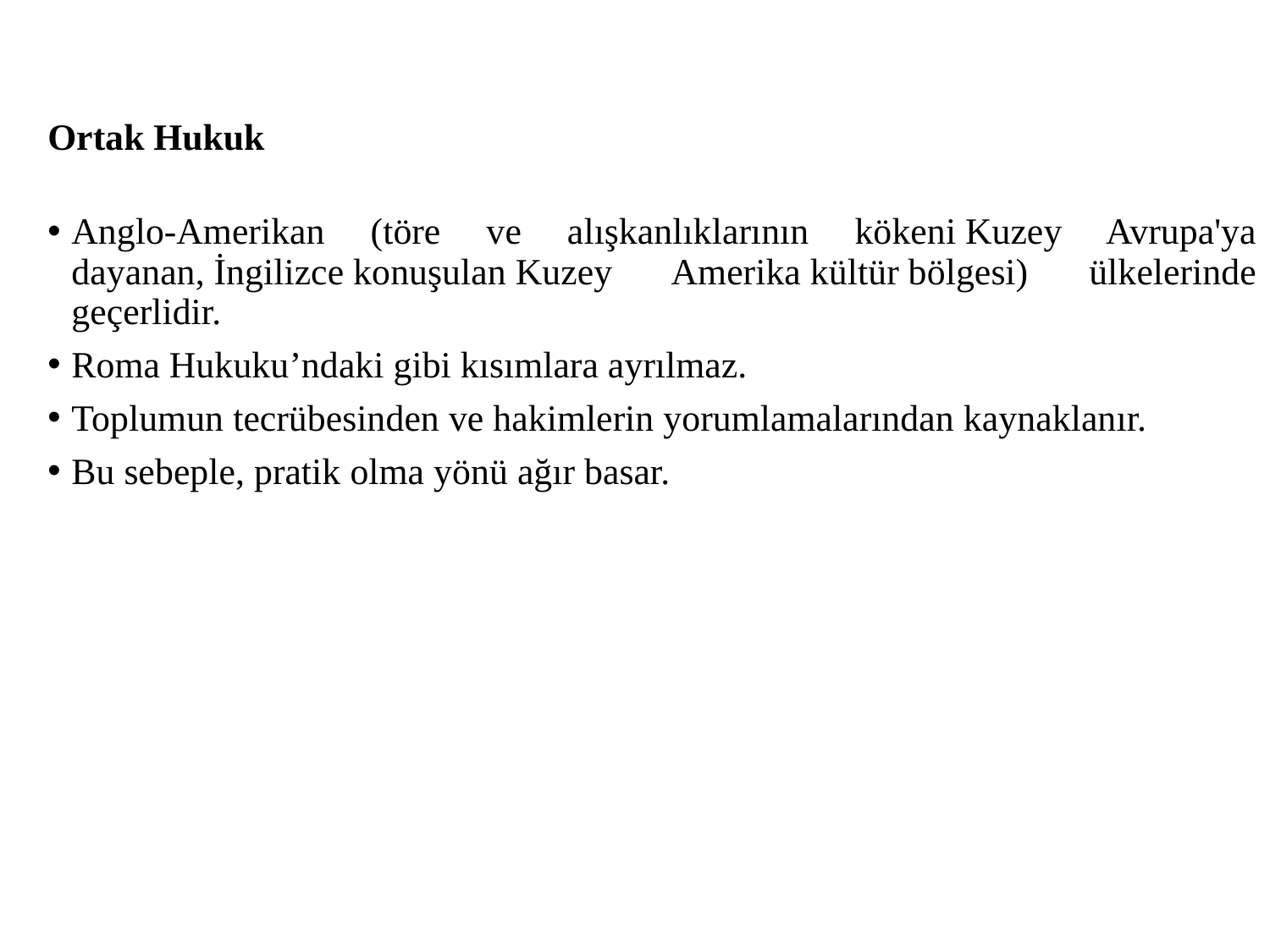

# Ortak Hukuk
Anglo-Amerikan (töre ve alışkanlıklarının kökeni Kuzey Avrupa'ya dayanan, İngilizce konuşulan Kuzey Amerika kültür bölgesi) ülkelerinde geçerlidir.
Roma Hukuku’ndaki gibi kısımlara ayrılmaz.
Toplumun tecrübesinden ve hakimlerin yorumlamalarından kaynaklanır.
Bu sebeple, pratik olma yönü ağır basar.